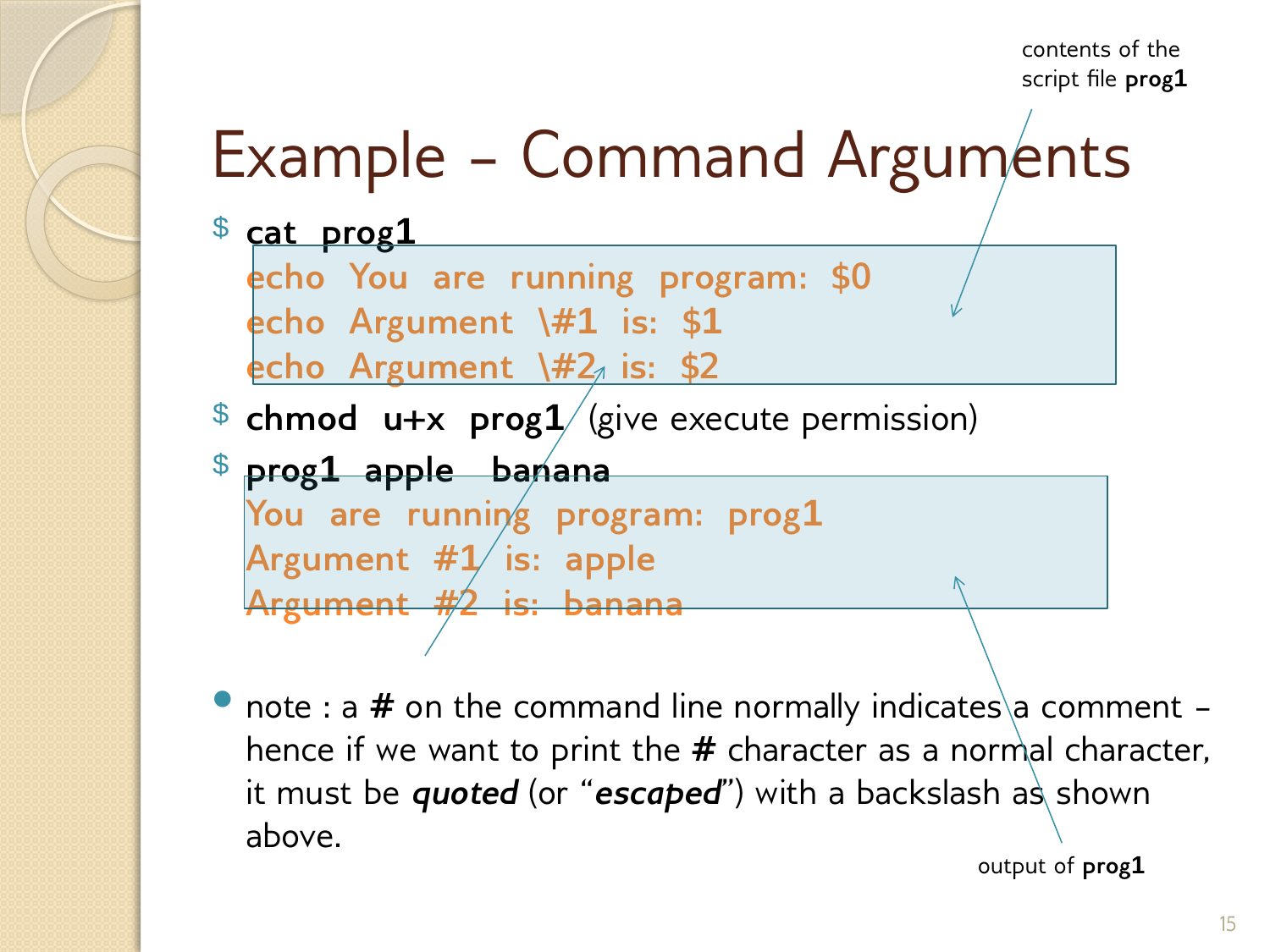

contents of the
script file prog1
# Example – Command Arguments
cat  prog1
echo  You  are  running  program:  $0
echo  Argument  \#1  is:  $1
echo  Argument  \#2  is:  $2
chmod  u+x  prog1  (give execute permission)
prog1  apple   banana
You  are  running  program:  prog1
Argument  #1  is:  apple
Argument  #2  is:  banana

note : a # on the command line normally indicates a comment – hence if we want to print the # character as a normal character, it must be quoted (or “escaped”) with a backslash as shown above.

output of prog1
15